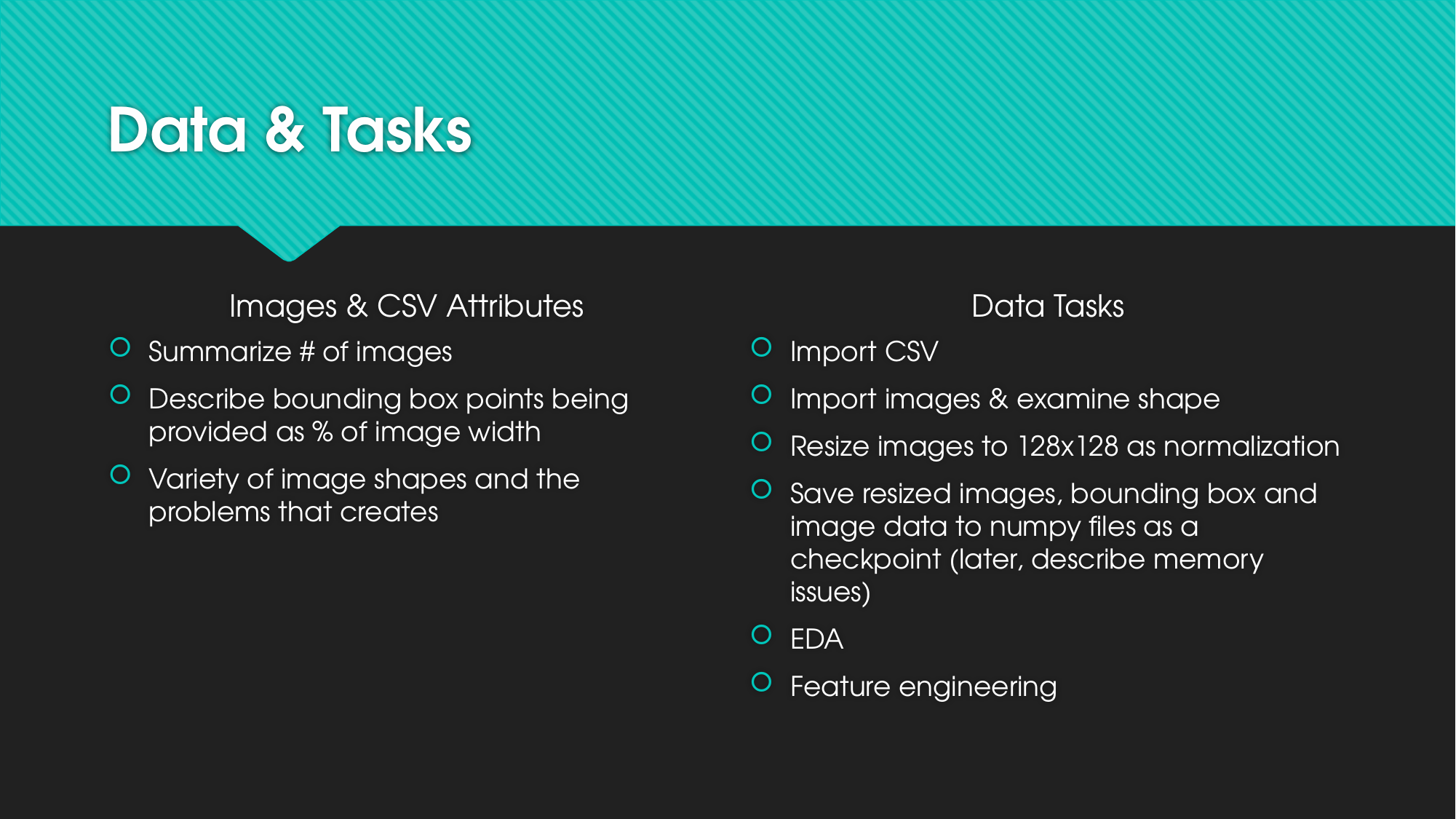

# Data & Tasks
Images & CSV Attributes
Data Tasks
Summarize # of images
Describe bounding box points being provided as % of image width
Variety of image shapes and the problems that creates
Import CSV
Import images & examine shape
Resize images to 128x128 as normalization
Save resized images, bounding box and image data to numpy files as a checkpoint (later, describe memory issues)
EDA
Feature engineering